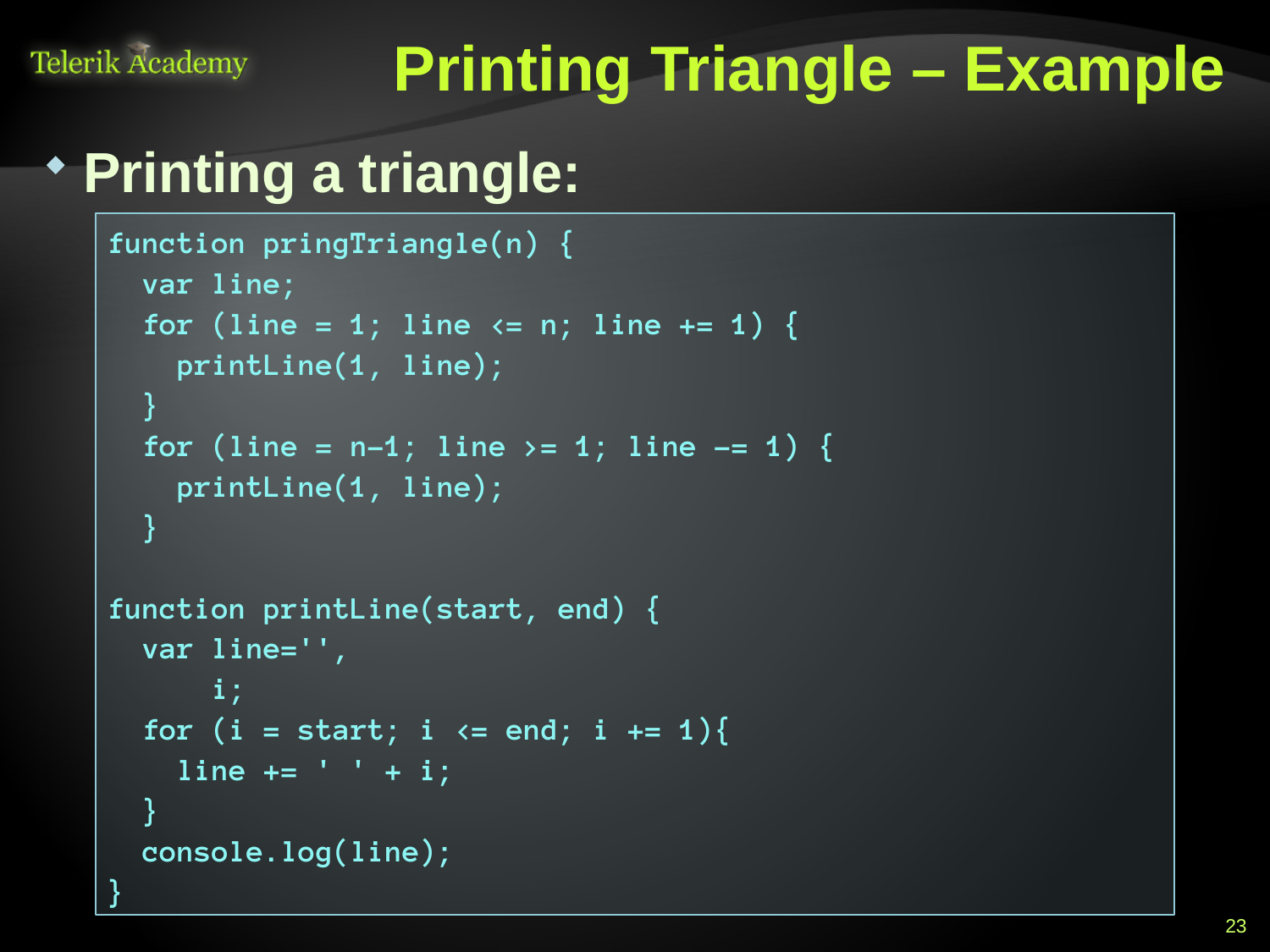

# Printing Triangle – Example
Printing a triangle:
function pringTriangle(n) {
  var line;
  for (line = 1; line <= n; line += 1) {
    printLine(1, line);
  }
  for (line = n-1; line >= 1; line -= 1) {
    printLine(1, line);
  }

function printLine(start, end) {
  var line='',
      i;
  for (i = start; i <= end; i += 1){
    line += ' ' + i;
  }
  console.log(line);
}
23